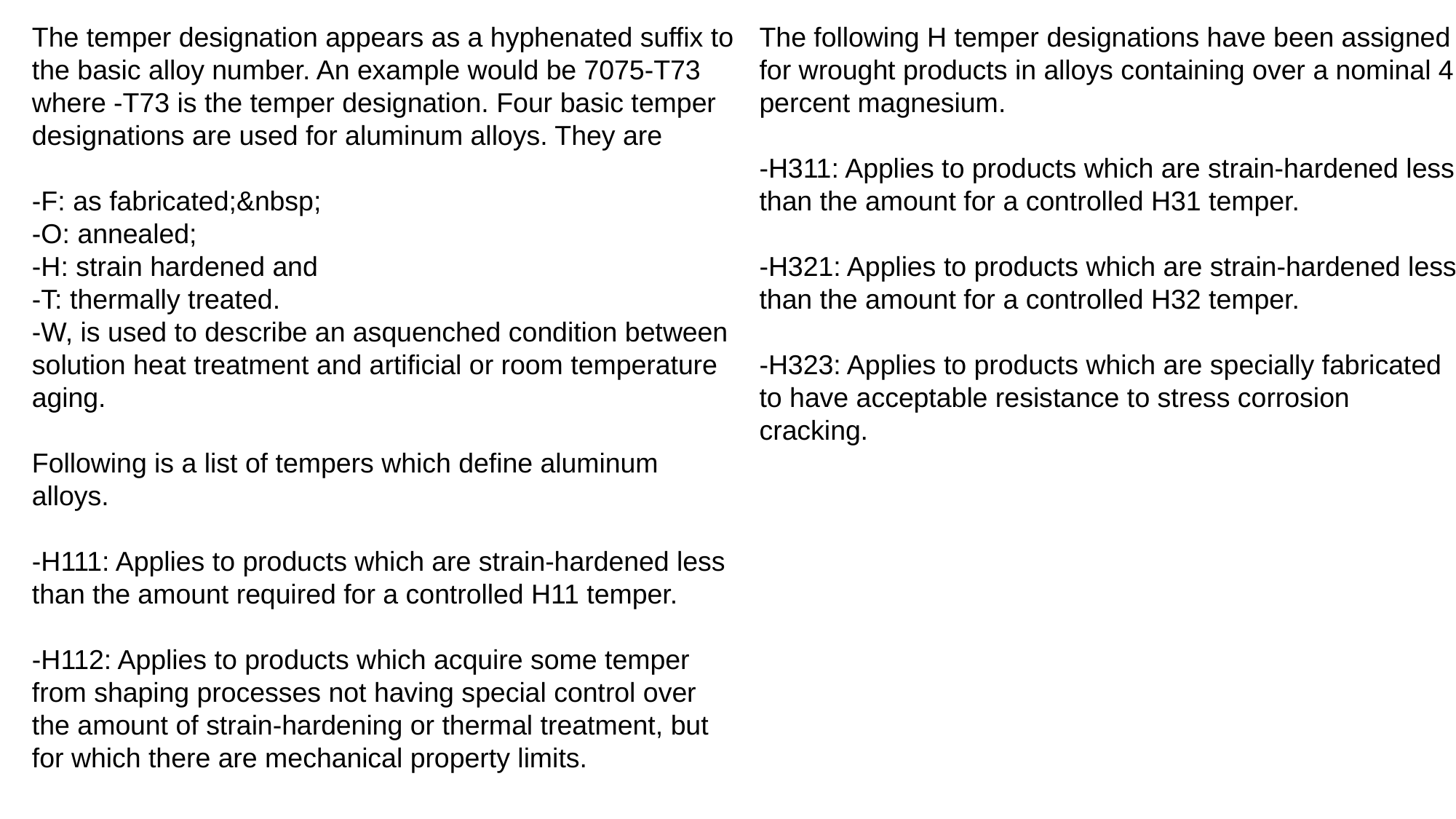

The temper designation appears as a hyphenated suffix to the basic alloy number. An example would be 7075-T73 where -T73 is the temper designation. Four basic temper designations are used for aluminum alloys. They are

-F: as fabricated;&nbsp;
-O: annealed;
-H: strain hardened and
-T: thermally treated.
-W, is used to describe an asquenched condition between solution heat treatment and artificial or room temperature aging.

Following is a list of tempers which define aluminum alloys.

-H111: Applies to products which are strain-hardened less than the amount required for a controlled H11 temper.

-H112: Applies to products which acquire some temper from shaping processes not having special control over the amount of strain-hardening or thermal treatment, but for which there are mechanical property limits.
The following H temper designations have been assigned for wrought products in alloys containing over a nominal 4 percent magnesium.

-H311: Applies to products which are strain-hardened less than the amount for a controlled H31 temper.

-H321: Applies to products which are strain-hardened less than the amount for a controlled H32 temper.

-H323: Applies to products which are specially fabricated to have acceptable resistance to stress corrosion cracking.